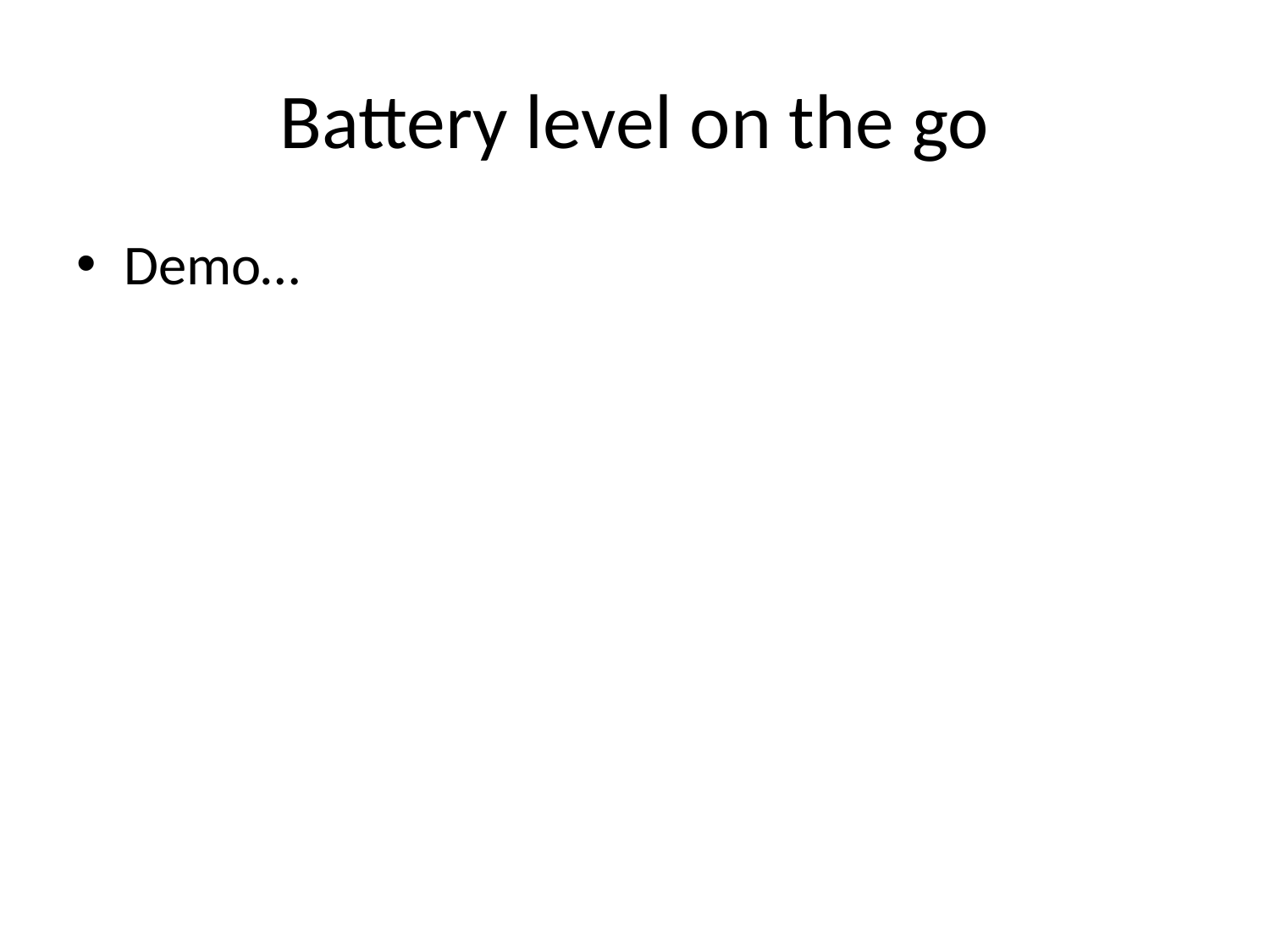

# Battery level on the go
Demo…